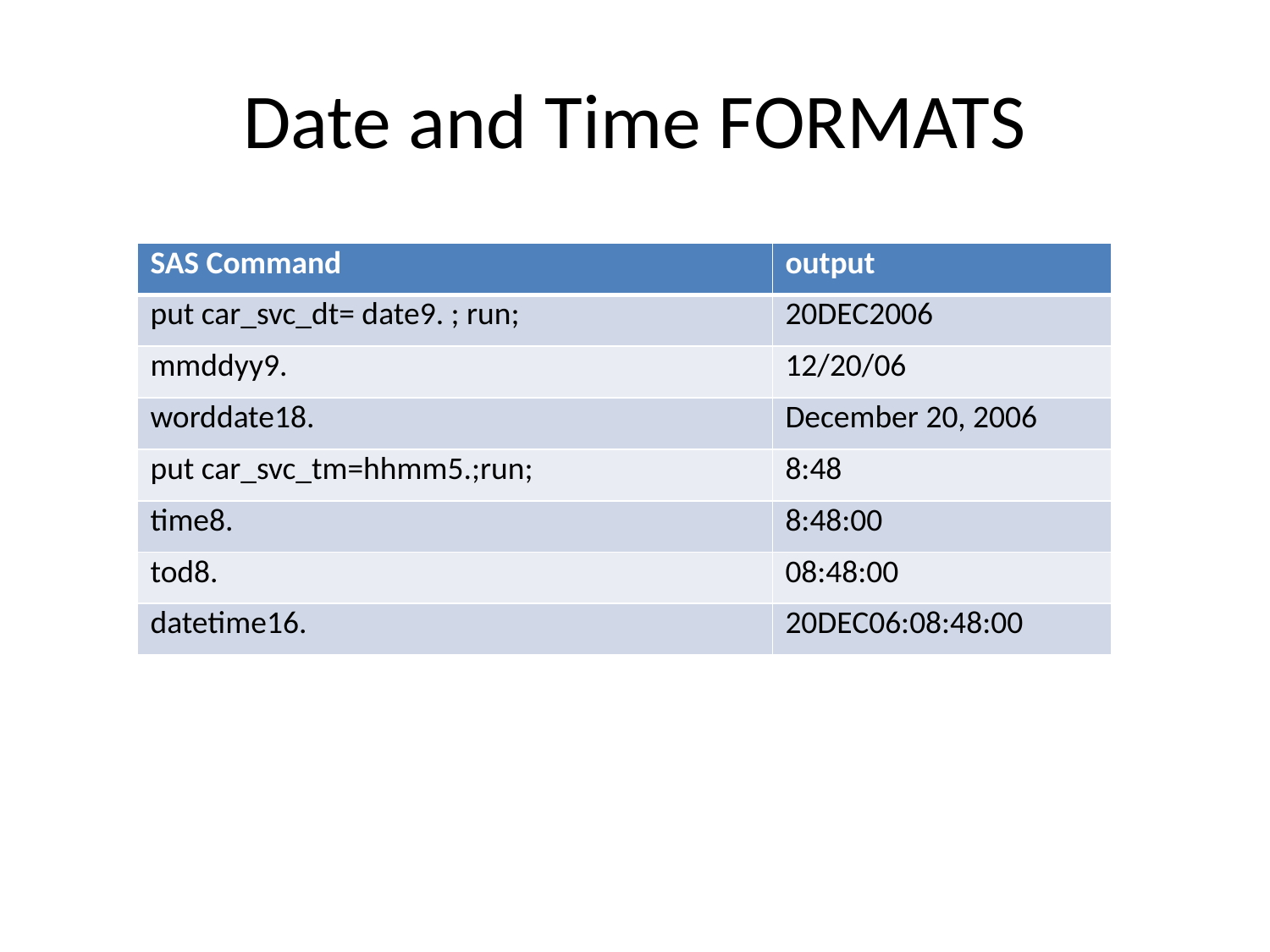

# Date and Time FORMATS

| SAS Command | output |
| --- | --- |
| put car\_svc\_dt= date9. ; run; | 20DEC2006 |
| mmddyy9. | 12/20/06 |
| worddate18. | December 20, 2006 |
| put car\_svc\_tm=hhmm5.;run; | 8:48 |
| time8. | 8:48:00 |
| tod8. | 08:48:00 |
| datetime16. | 20DEC06:08:48:00 |